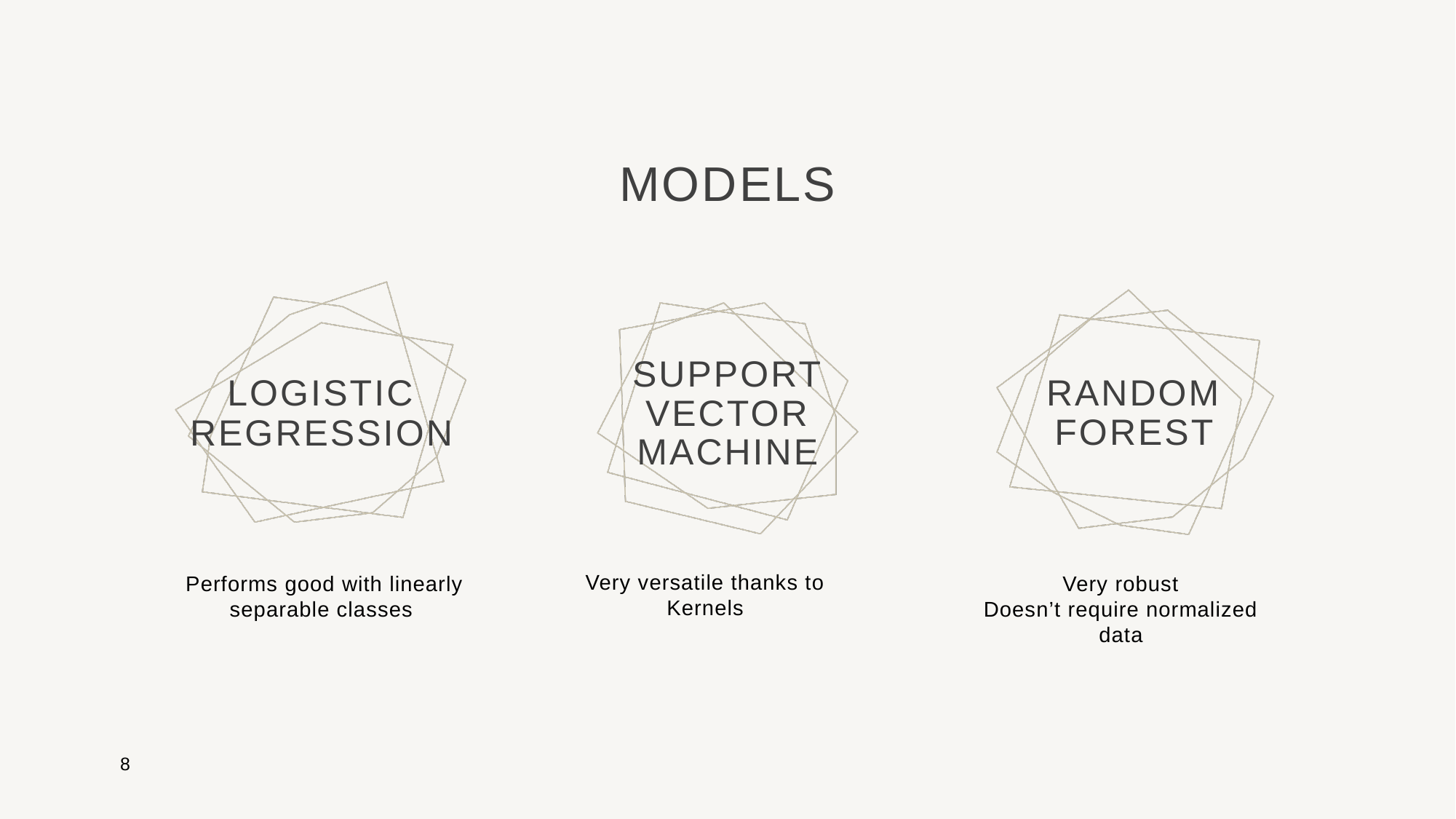

# models
Logistic regression
Support vector machine
Random forest
Very versatile thanks to Kernels

 Performs good with linearly separable classes
Very robust
Doesn’t require normalized data
8